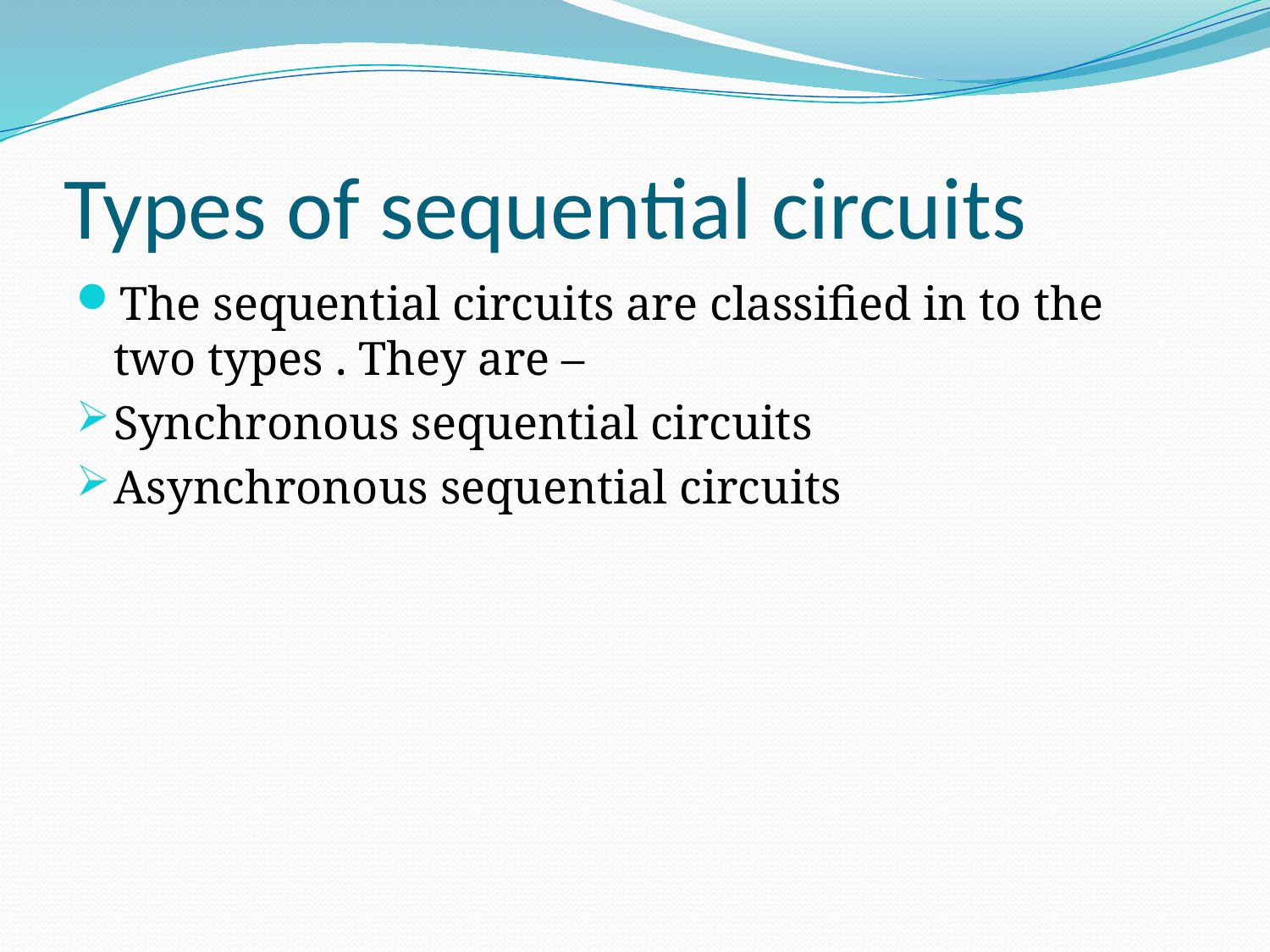

# Types of sequential circuits
The sequential circuits are classified in to the two types . They are –
Synchronous sequential circuits
Asynchronous sequential circuits